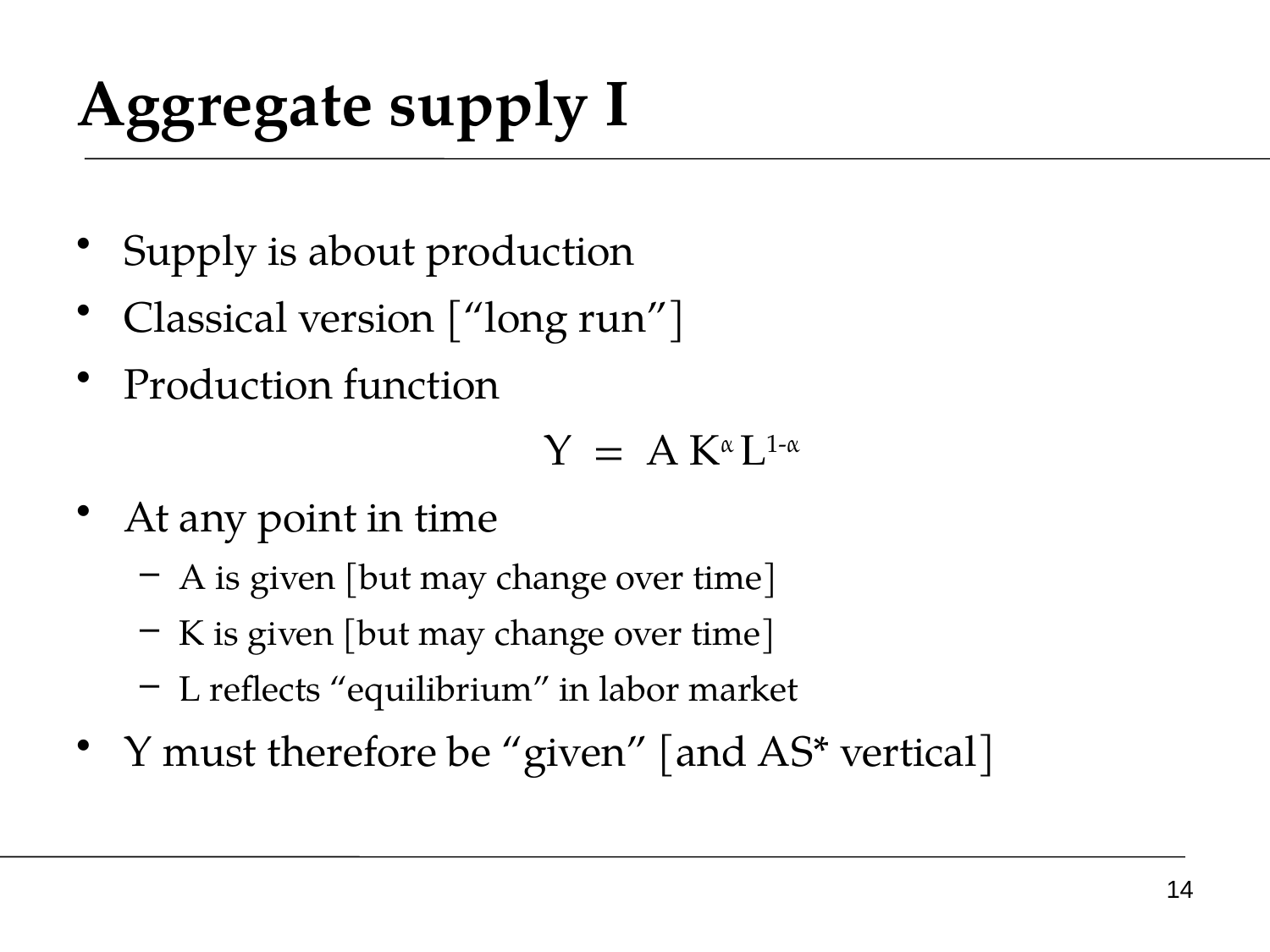

# Aggregate supply I
Supply is about production
Classical version [“long run”]
Production function
 Y  =  A Kα L1-α
At any point in time
A is given [but may change over time]
K is given [but may change over time]
L reflects “equilibrium” in labor market
Y must therefore be “given” [and AS* vertical]
14